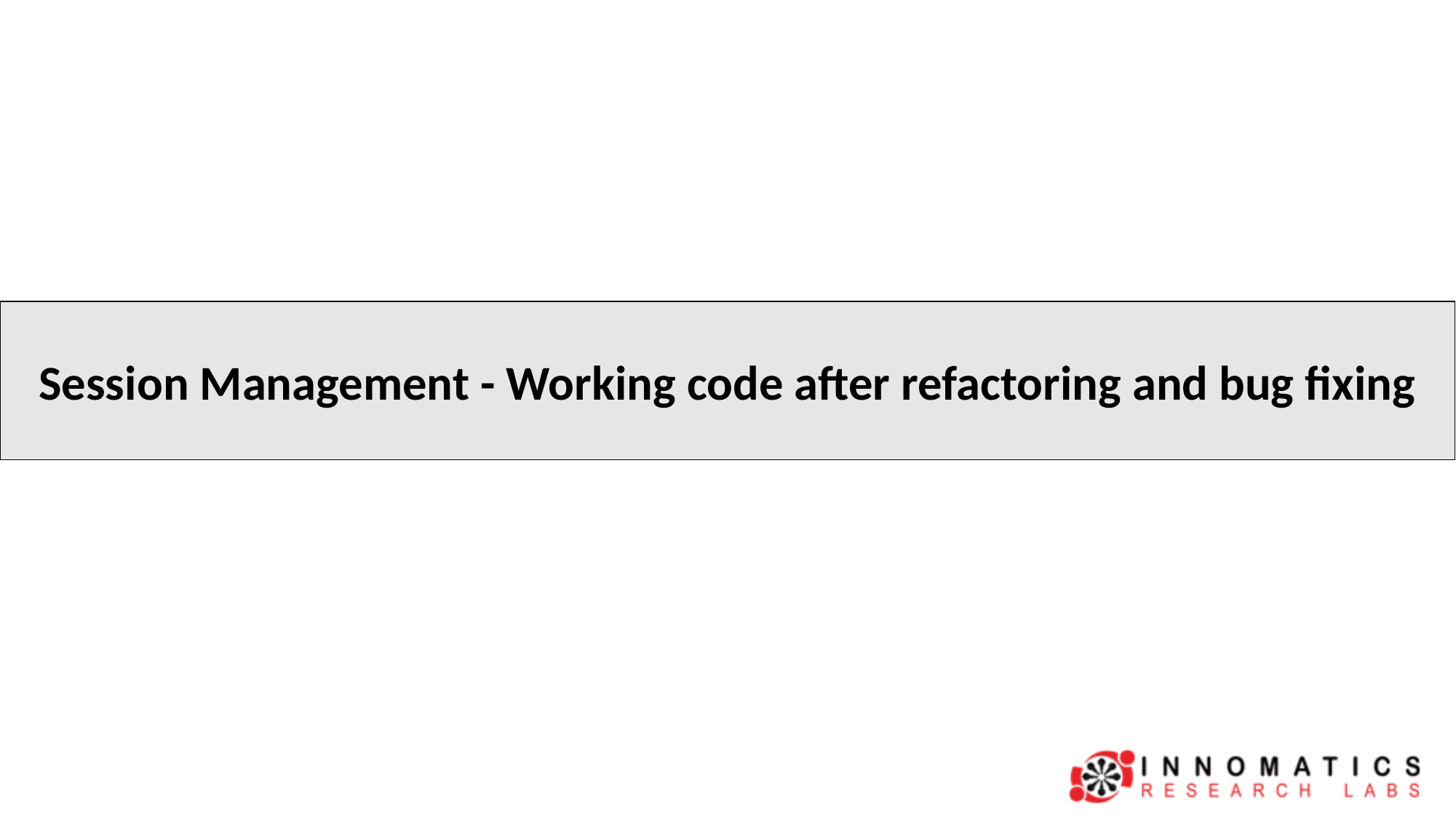

# Session Management - Working code after refactoring and bug fixing